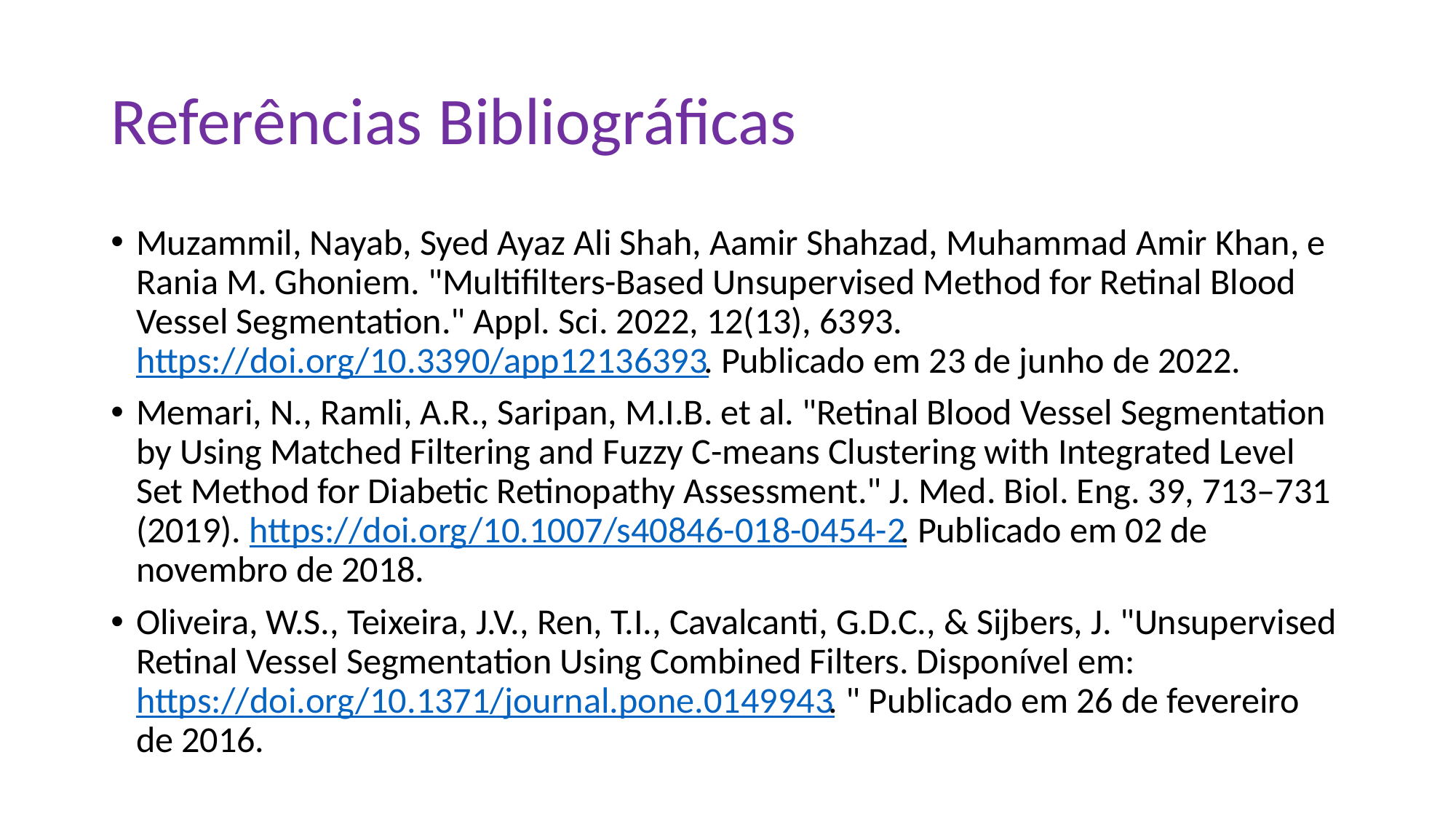

# Referências Bibliográficas
Muzammil, Nayab, Syed Ayaz Ali Shah, Aamir Shahzad, Muhammad Amir Khan, e Rania M. Ghoniem. "Multifilters-Based Unsupervised Method for Retinal Blood Vessel Segmentation." Appl. Sci. 2022, 12(13), 6393. https://doi.org/10.3390/app12136393. Publicado em 23 de junho de 2022.
Memari, N., Ramli, A.R., Saripan, M.I.B. et al. "Retinal Blood Vessel Segmentation by Using Matched Filtering and Fuzzy C-means Clustering with Integrated Level Set Method for Diabetic Retinopathy Assessment." J. Med. Biol. Eng. 39, 713–731 (2019). https://doi.org/10.1007/s40846-018-0454-2. Publicado em 02 de novembro de 2018.
Oliveira, W.S., Teixeira, J.V., Ren, T.I., Cavalcanti, G.D.C., & Sijbers, J. "Unsupervised Retinal Vessel Segmentation Using Combined Filters. Disponível em: https://doi.org/10.1371/journal.pone.0149943. " Publicado em 26 de fevereiro de 2016.